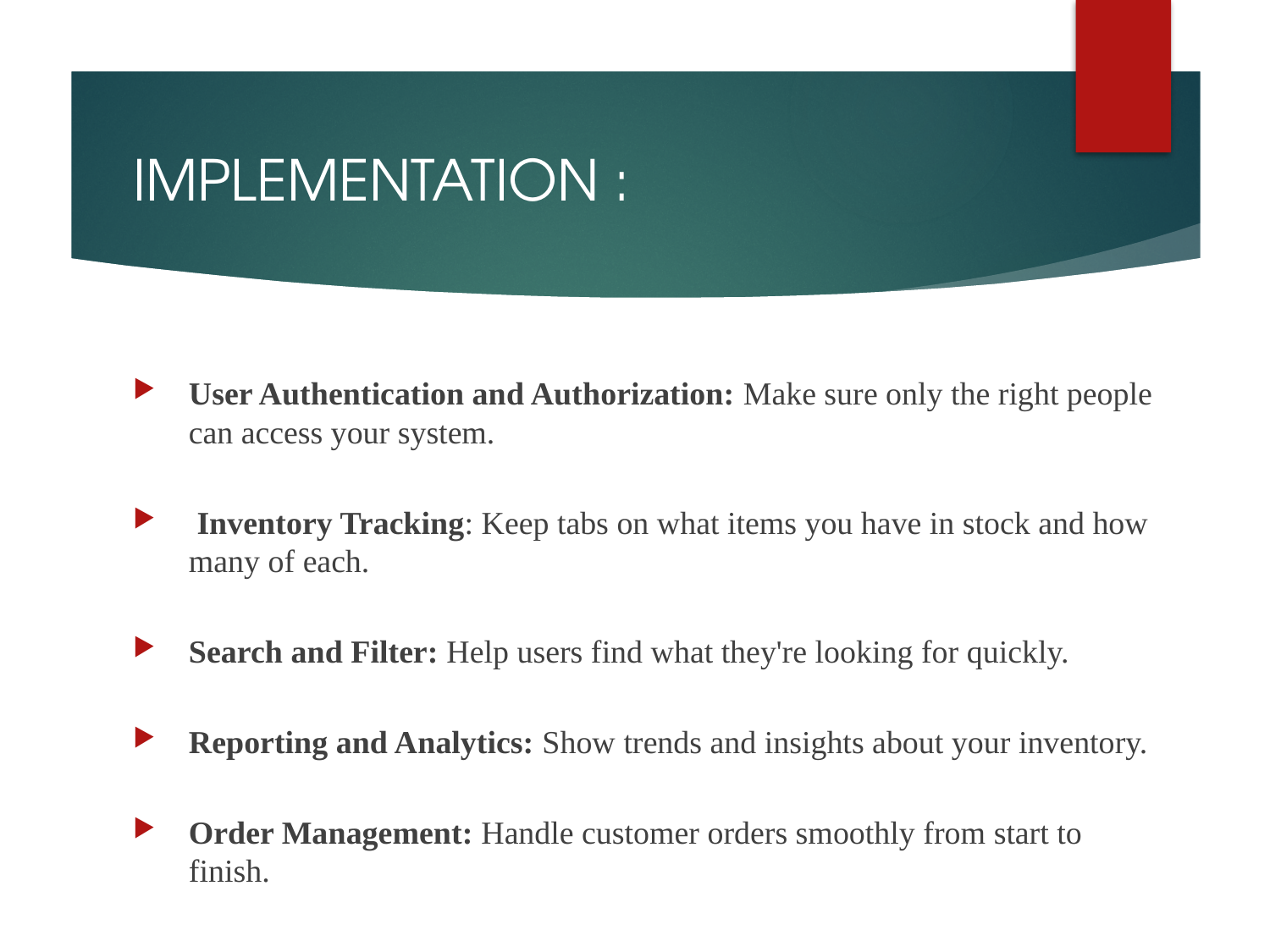

# IMPLEMENTATION :

User Authentication and Authorization: Make sure only the right people can access your system.

 Inventory Tracking: Keep tabs on what items you have in stock and how many of each.

Search and Filter: Help users find what they're looking for quickly.

Reporting and Analytics: Show trends and insights about your inventory.

Order Management: Handle customer orders smoothly from start to finish.